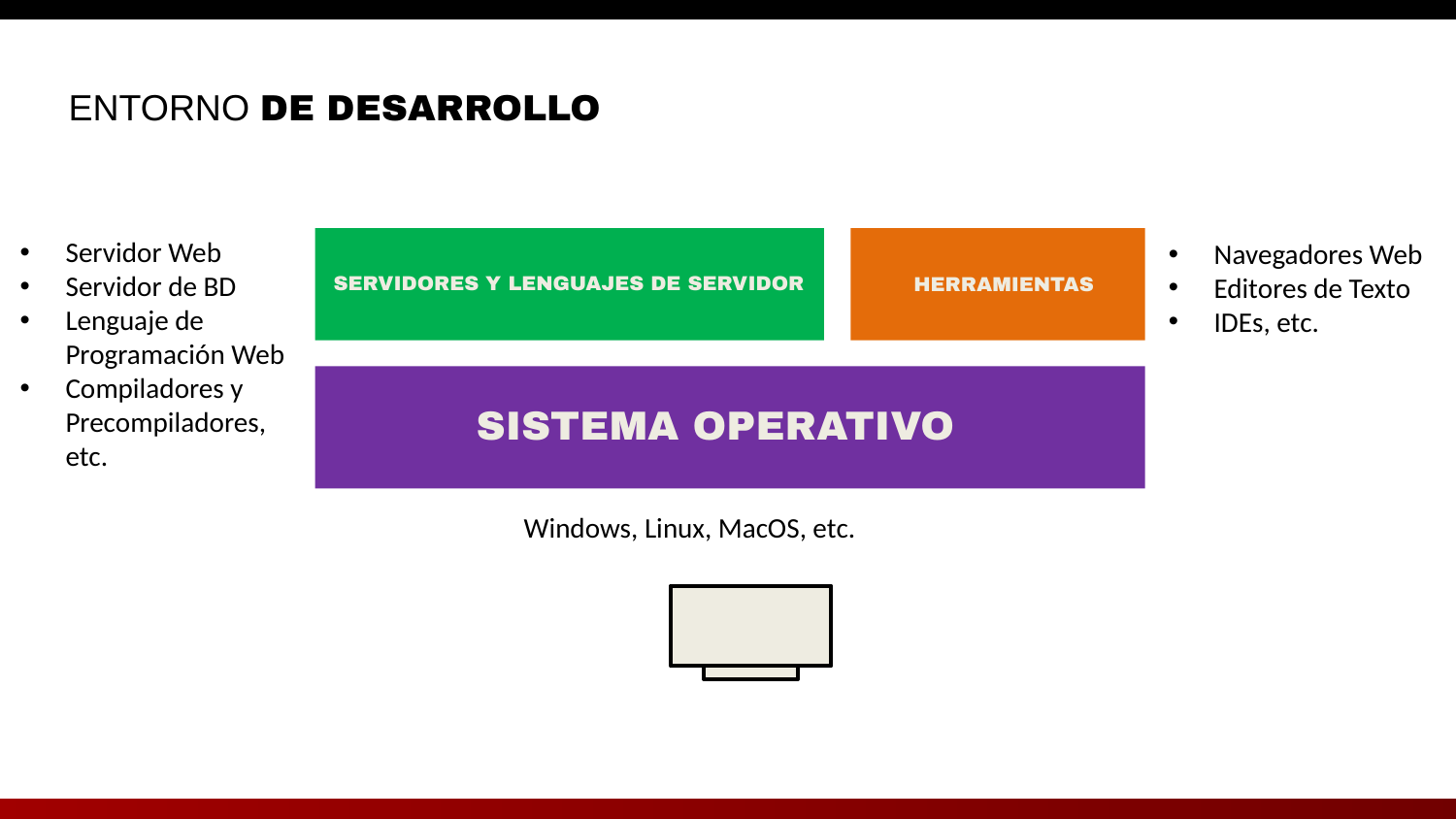

ENTORNO DE DESARROLLO
Servidor Web
Servidor de BD
Lenguaje de Programación Web
Compiladores y Precompiladores, etc.

Navegadores Web
Editores de Texto
IDEs, etc.
SERVIDORES Y LENGUAJES DE SERVIDOR
HERRAMIENTAS

SISTEMA OPERATIVO
Windows, Linux, MacOS, etc.